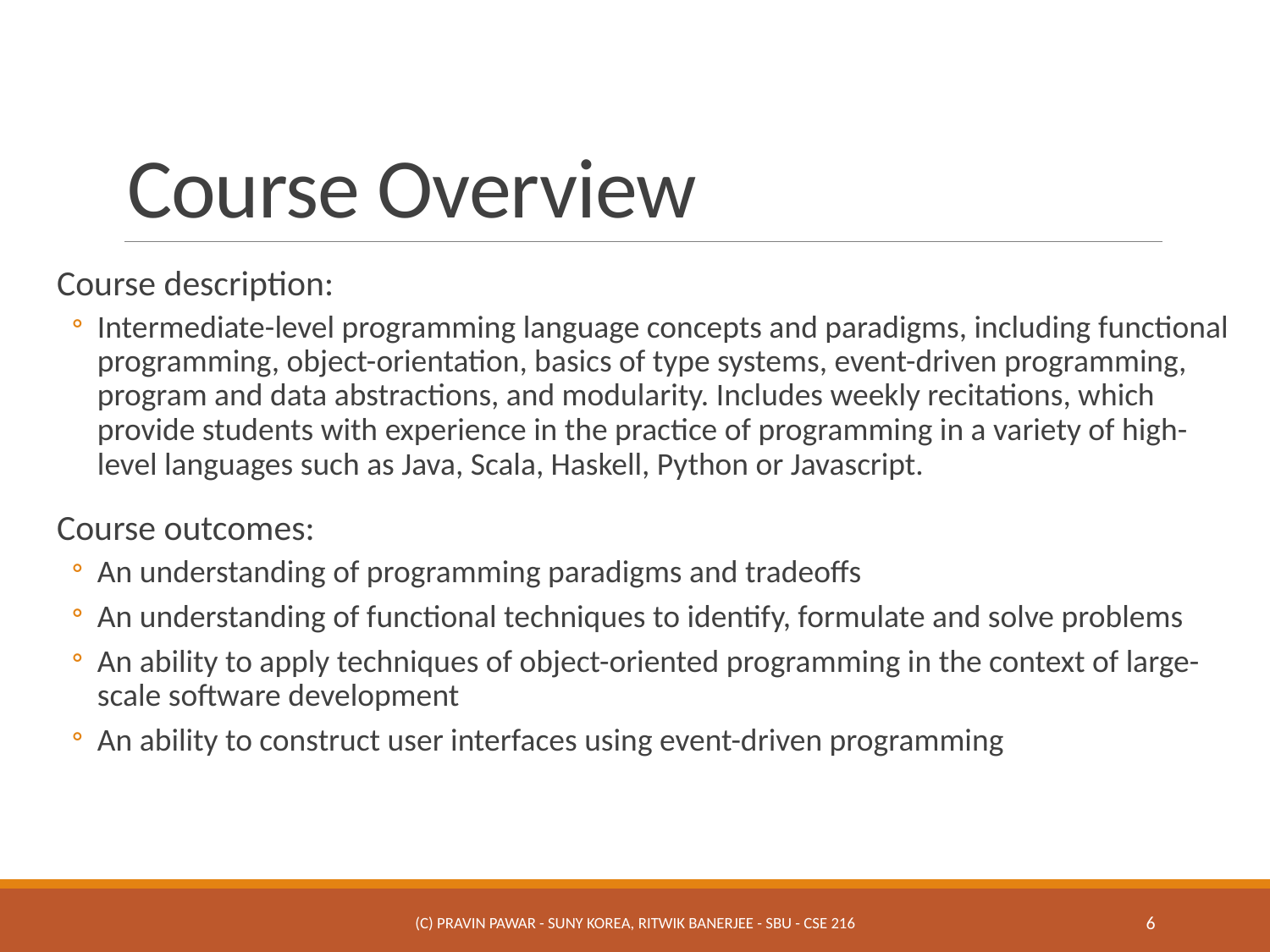

# Course Overview
Course description:
Intermediate-level programming language concepts and paradigms, including functional programming, object-orientation, basics of type systems, event-driven programming, program and data abstractions, and modularity. Includes weekly recitations, which provide students with experience in the practice of programming in a variety of high-level languages such as Java, Scala, Haskell, Python or Javascript.
Course outcomes:
An understanding of programming paradigms and tradeoffs
An understanding of functional techniques to identify, formulate and solve problems
An ability to apply techniques of object-oriented programming in the context of large-scale software development
An ability to construct user interfaces using event-driven programming
(c) Pravin Pawar - SUNY Korea, Ritwik Banerjee - SBU - CSE 216
6